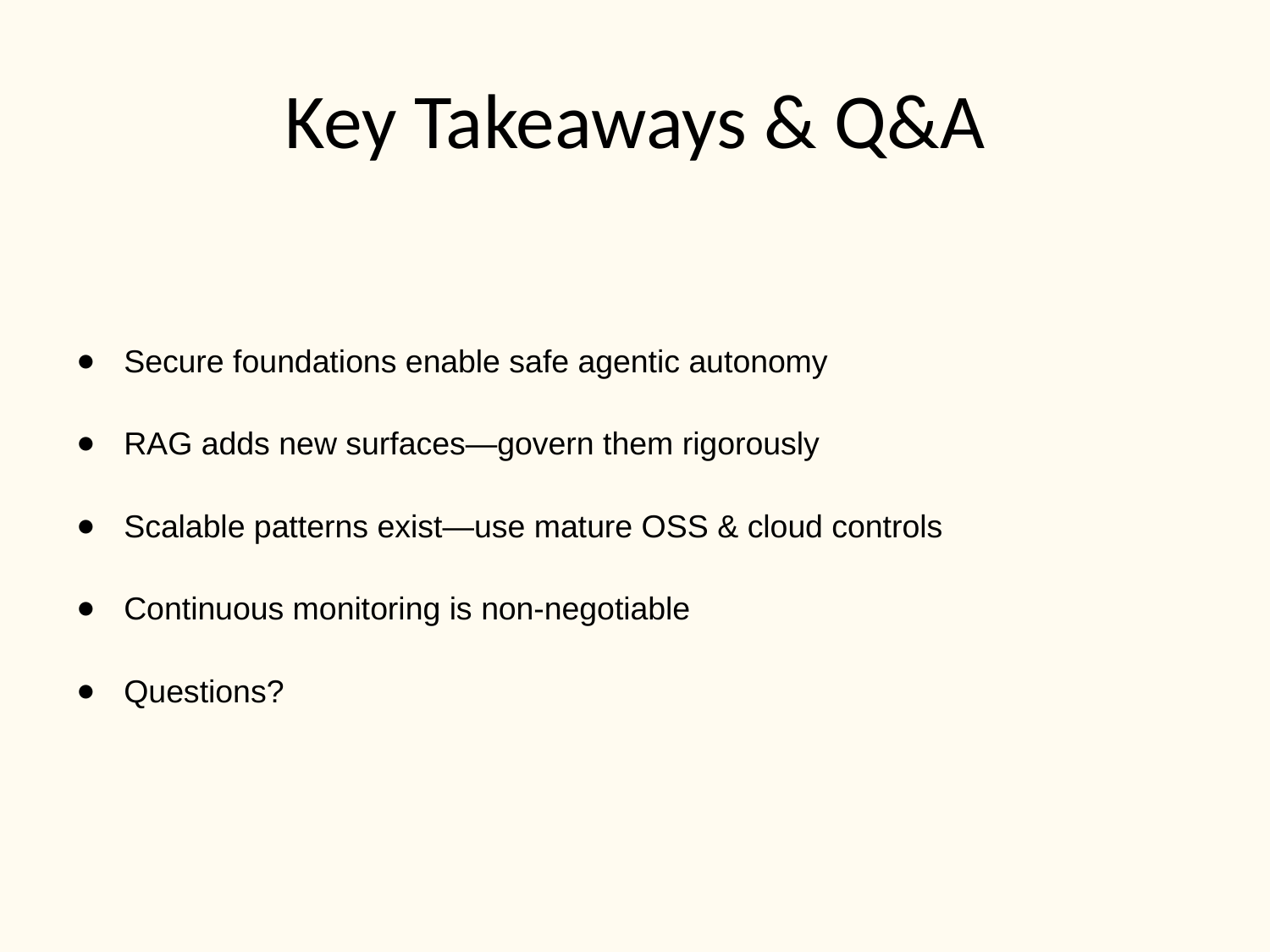

# Key Takeaways & Q&A

Secure foundations enable safe agentic autonomy
RAG adds new surfaces—govern them rigorously
Scalable patterns exist—use mature OSS & cloud controls
Continuous monitoring is non‑negotiable
Questions?